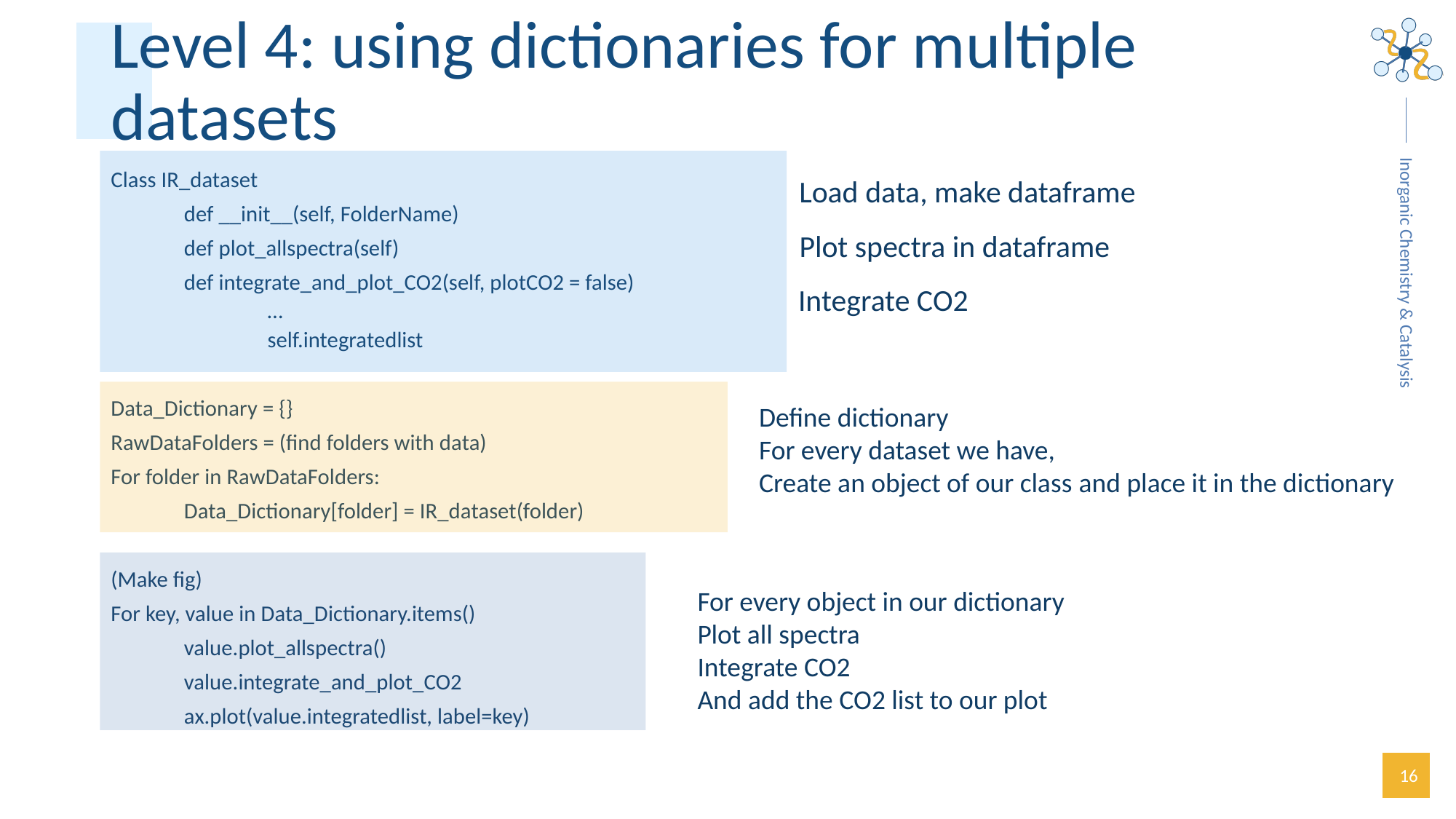

# Level 4: using dictionaries for multiple datasets

Class IR_dataset
	def __init__(self, FolderName)
	def plot_allspectra(self)
	def integrate_and_plot_CO2(self, plotCO2 = false)
…
self.integratedlist

Data_Dictionary = {}
RawDataFolders = (find folders with data)
For folder in RawDataFolders:
	Data_Dictionary[folder] = IR_dataset(folder)

(Make fig)
For key, value in Data_Dictionary.items()
	value.plot_allspectra()
	value.integrate_and_plot_CO2
	ax.plot(value.integratedlist, label=key)
Load data, make dataframe
Plot spectra in dataframe
Integrate CO2
Define dictionary
For every dataset we have,
Create an object of our class and place it in the dictionary
For every object in our dictionary
Plot all spectra
Integrate CO2
And add the CO2 list to our plot
16